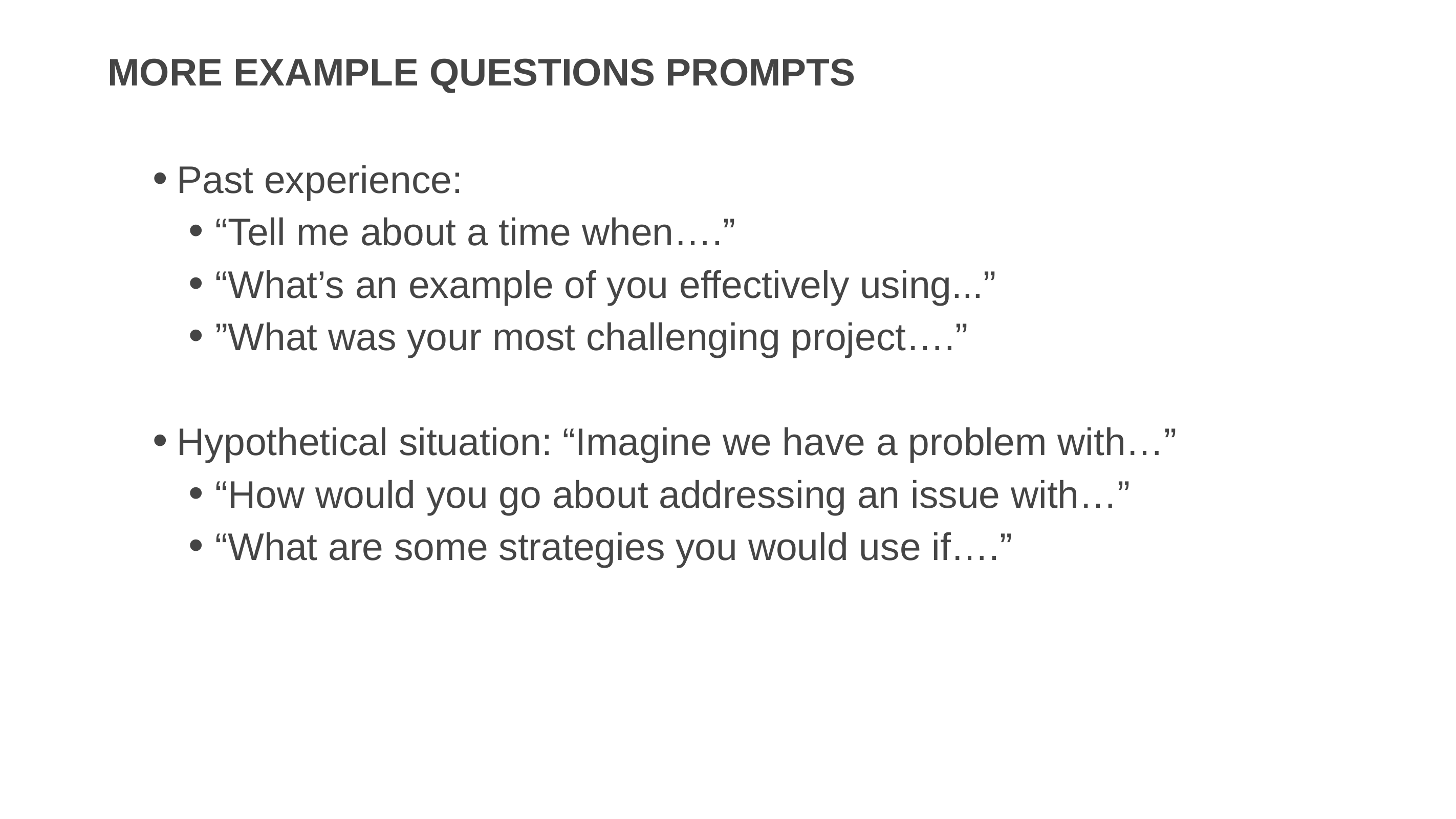

# More example Questions Prompts
Past experience:
“Tell me about a time when….”
“What’s an example of you effectively using...”
”What was your most challenging project….”

Hypothetical situation: “Imagine we have a problem with…”
“How would you go about addressing an issue with…”
“What are some strategies you would use if….”